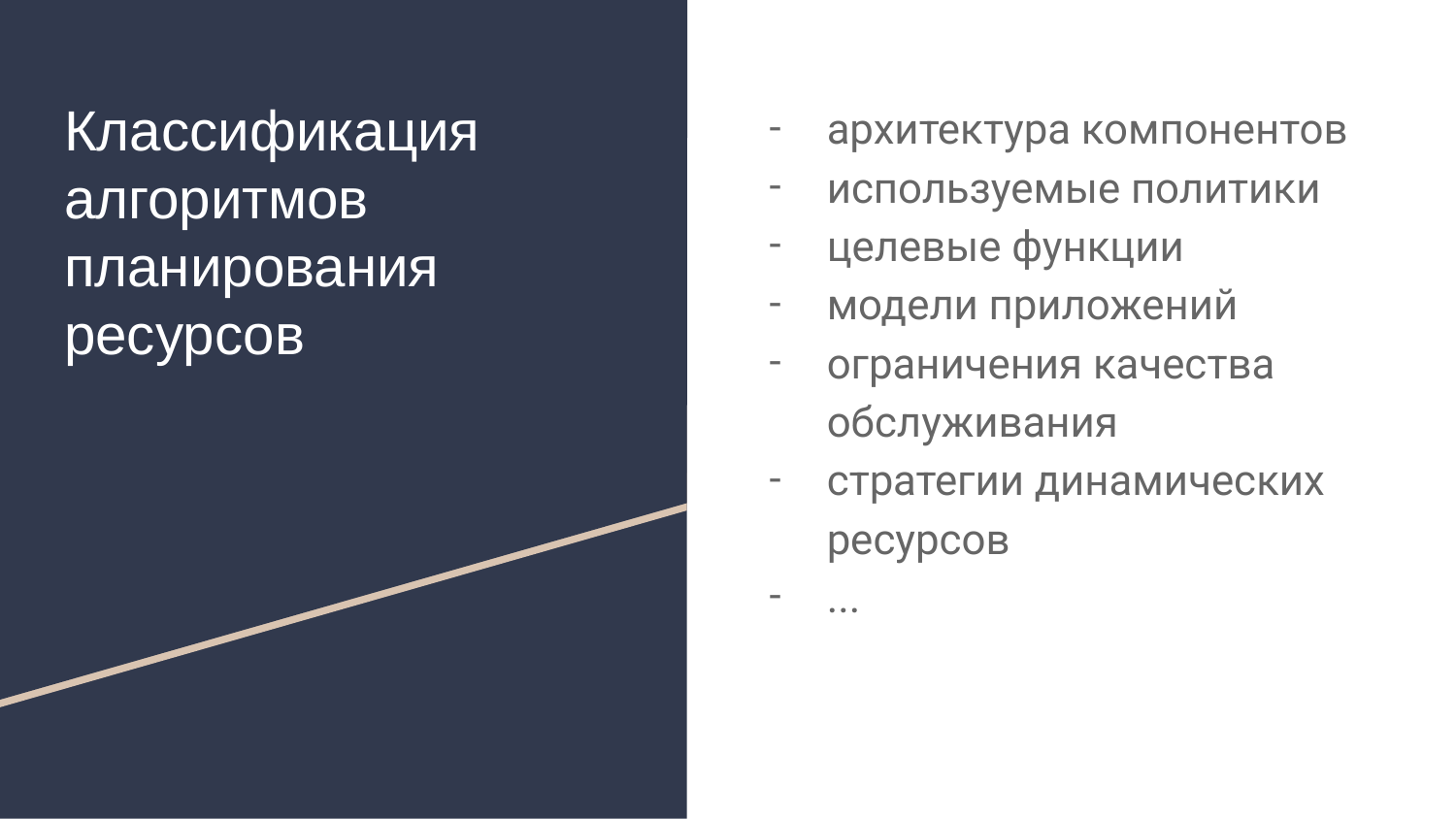

# Классификация алгоритмов планирования ресурсов
архитектура компонентов
используемые политики
целевые функции
модели приложений
ограничения качества обслуживания
стратегии динамических ресурсов
...